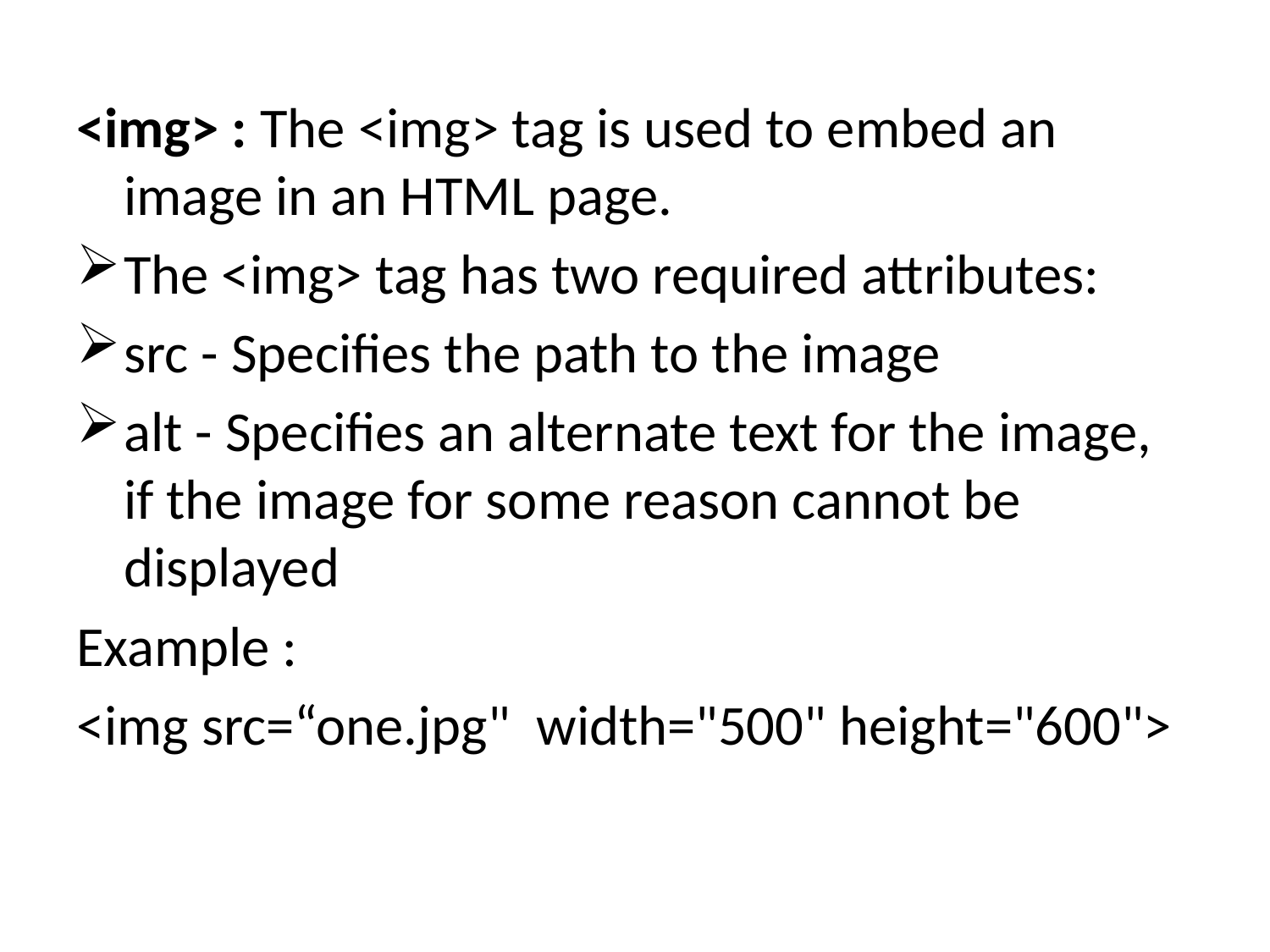

#
<img> : The <img> tag is used to embed an image in an HTML page.
The <img> tag has two required attributes:
src - Specifies the path to the image
alt - Specifies an alternate text for the image, if the image for some reason cannot be displayed
Example :
<img src=“one.jpg"  width="500" height="600">